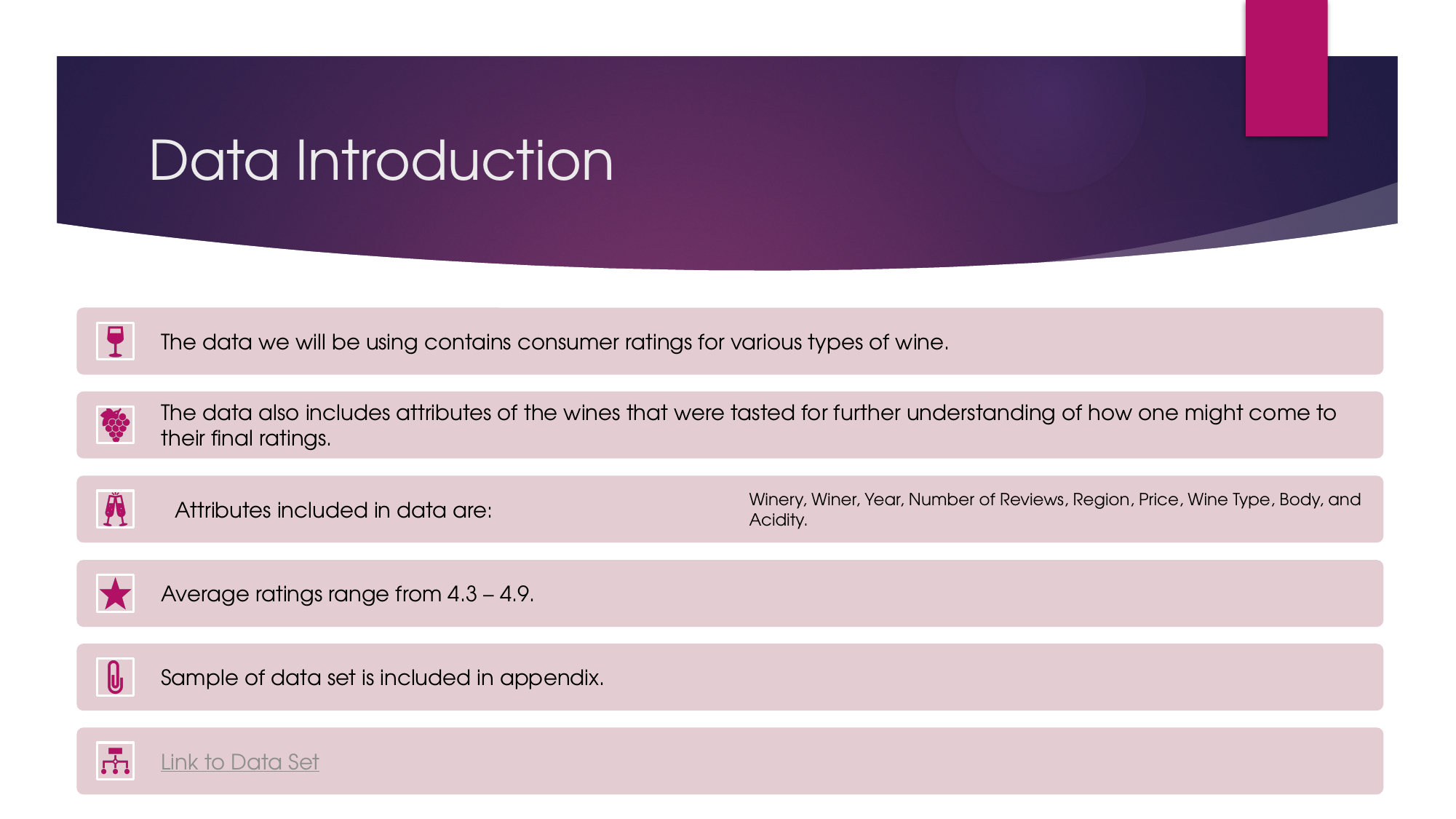

# Data Introduction
The data we will be using contains consumer ratings for various types of wine.
The data also includes attributes of the wines that were tasted for further understanding of how one might come to their final ratings.
Attributes included in data are:
Winery, Winer, Year, Number of Reviews, Region, Price, Wine Type, Body, and Acidity.
Average ratings range from 4.3 – 4.9.
Sample of data set is included in appendix.
Link to Data Set